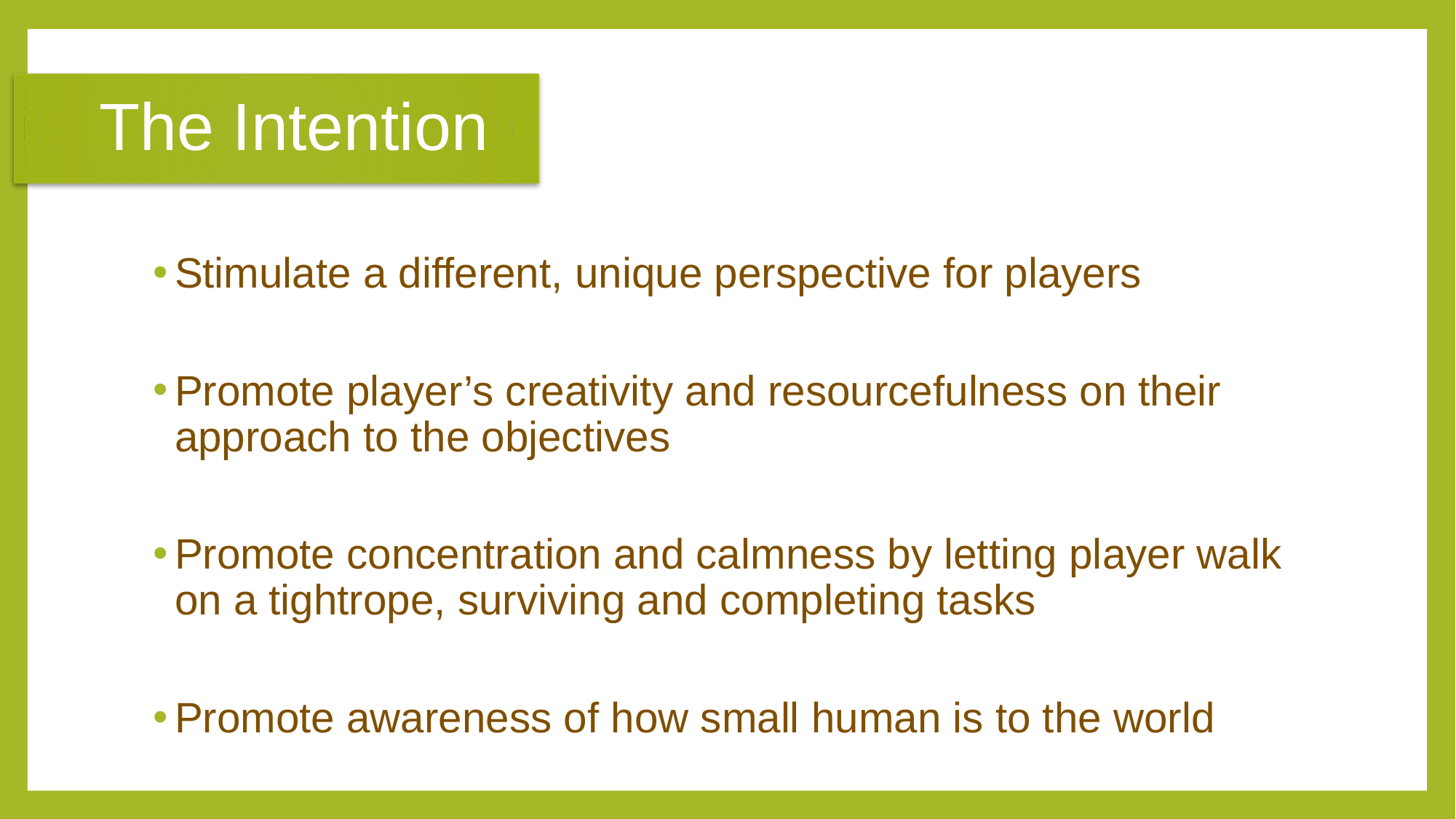

The Intention
Stimulate a different, unique perspective for players

Promote player’s creativity and resourcefulness on their approach to the objectives

Promote concentration and calmness by letting player walk on a tightrope, surviving and completing tasks

Promote awareness of how small human is to the world